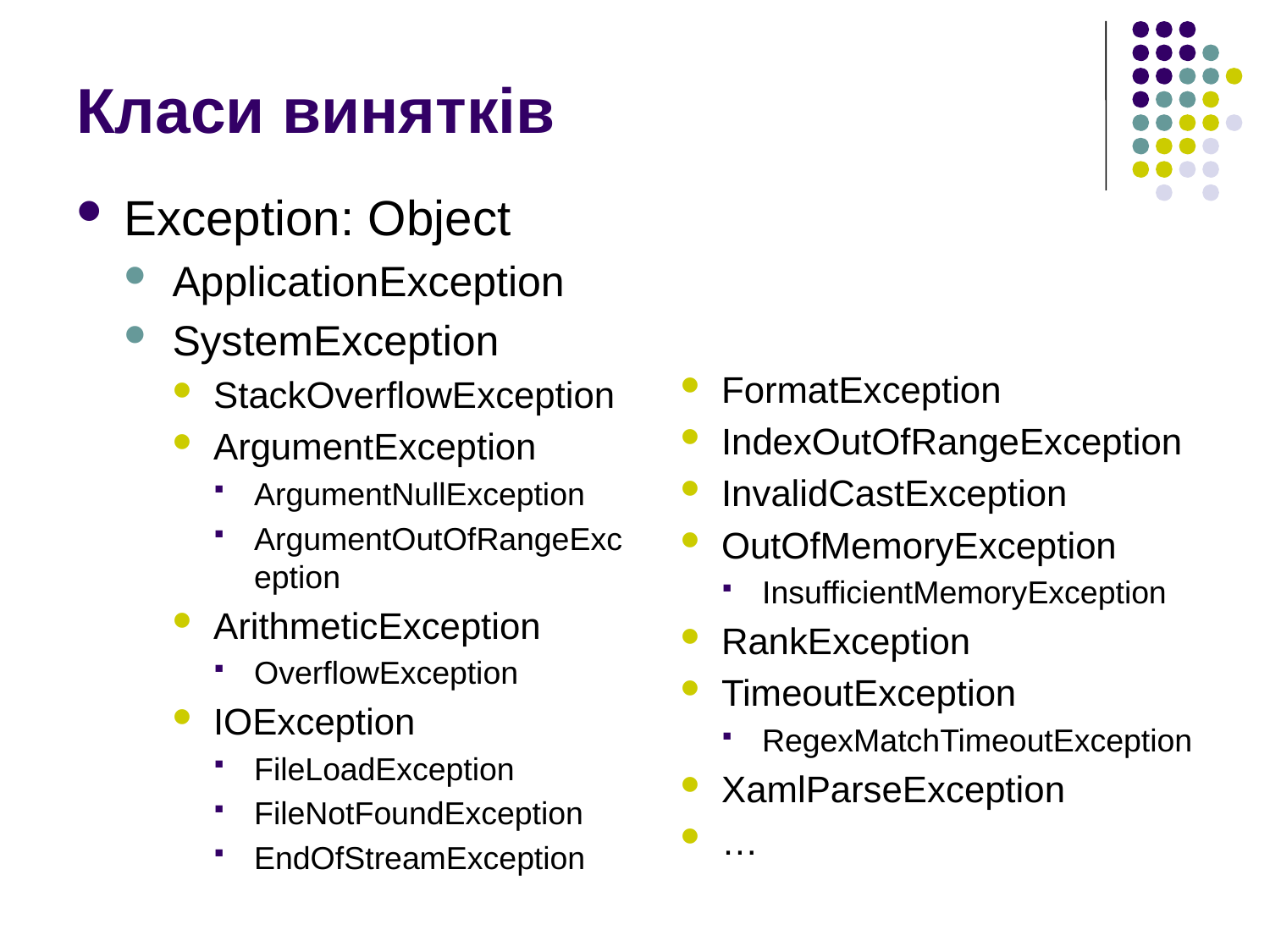

# Класи винятків
Exception: Object
ApplicationException
SystemException
StackOverflowException
ArgumentException
ArgumentNullException
ArgumentOutOfRangeException
ArithmeticException
OverflowException
IOException
FileLoadException
FileNotFoundException
EndOfStreamException
FormatException
IndexOutOfRangeException
InvalidCastException
OutOfMemoryException
InsufficientMemoryException
RankException
TimeoutException
RegexMatchTimeoutException
XamlParseException
…